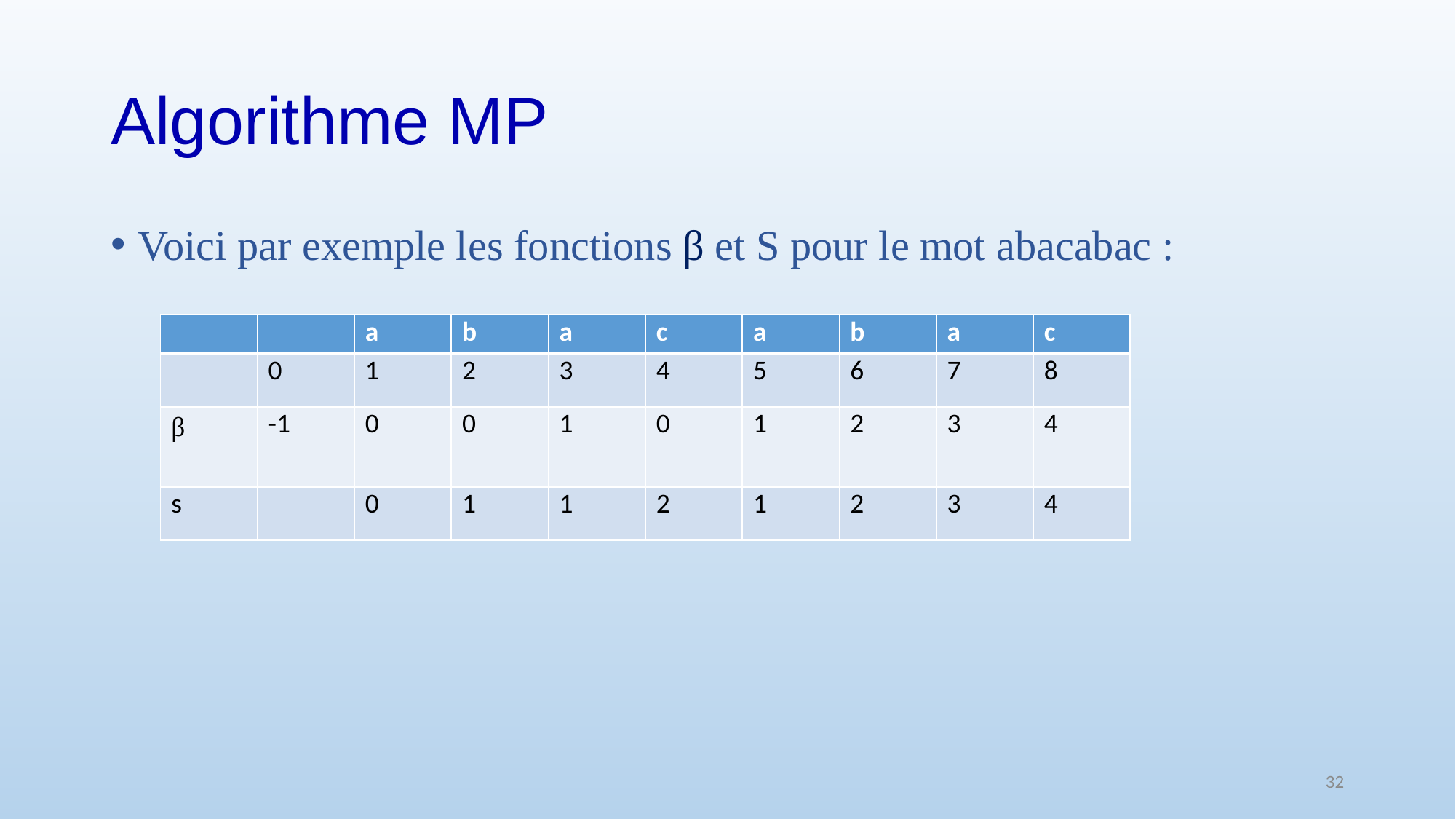

# Algorithme MP
Voici par exemple les fonctions β et S pour le mot abacabac :

|  |  | a | b | a | c | a | b | a | c |
| --- | --- | --- | --- | --- | --- | --- | --- | --- | --- |
|  | 0 | 1 | 2 | 3 | 4 | 5 | 6 | 7 | 8 |
| β | -1 | 0 | 0 | 1 | 0 | 1 | 2 | 3 | 4 |
| s |  | 0 | 1 | 1 | 2 | 1 | 2 | 3 | 4 |
32